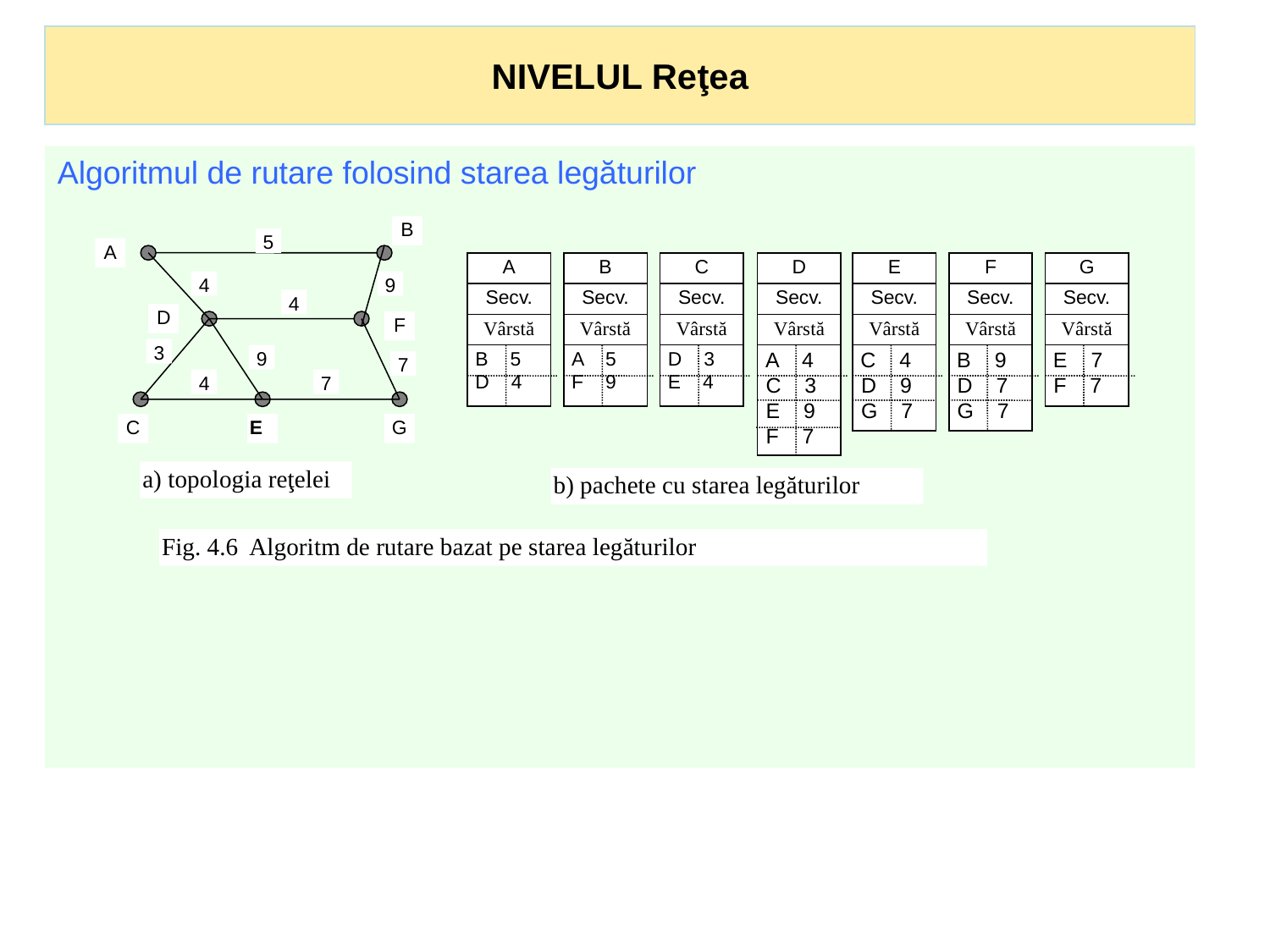

NIVELUL Reţea
Algoritmul de rutare folosind starea legăturilor

B
A

D

F

C
E
G
5
A
Secv.
Vârstă
 B    5
 D    4

B
Secv.
Vârstă
 A    5
 F    9

C
Secv.
Vârstă
 D    3
 E    4

D
Secv.
Vârstă
 A    4
 C    3
 E    9
 F    7

E
F
G
Secv.
Vârstă
 E    7
 F    7

4
9
Secv.
Secv.
4
Vârstă
Vârstă
3
9
 C    4
 D    9
 G    7

 B    9
 D    7
 G    7

7
4
7

a) topologia reţelei
b) pachete cu starea legăturilor
Fig. 4.6  Algoritm de rutare bazat pe starea legăturilor